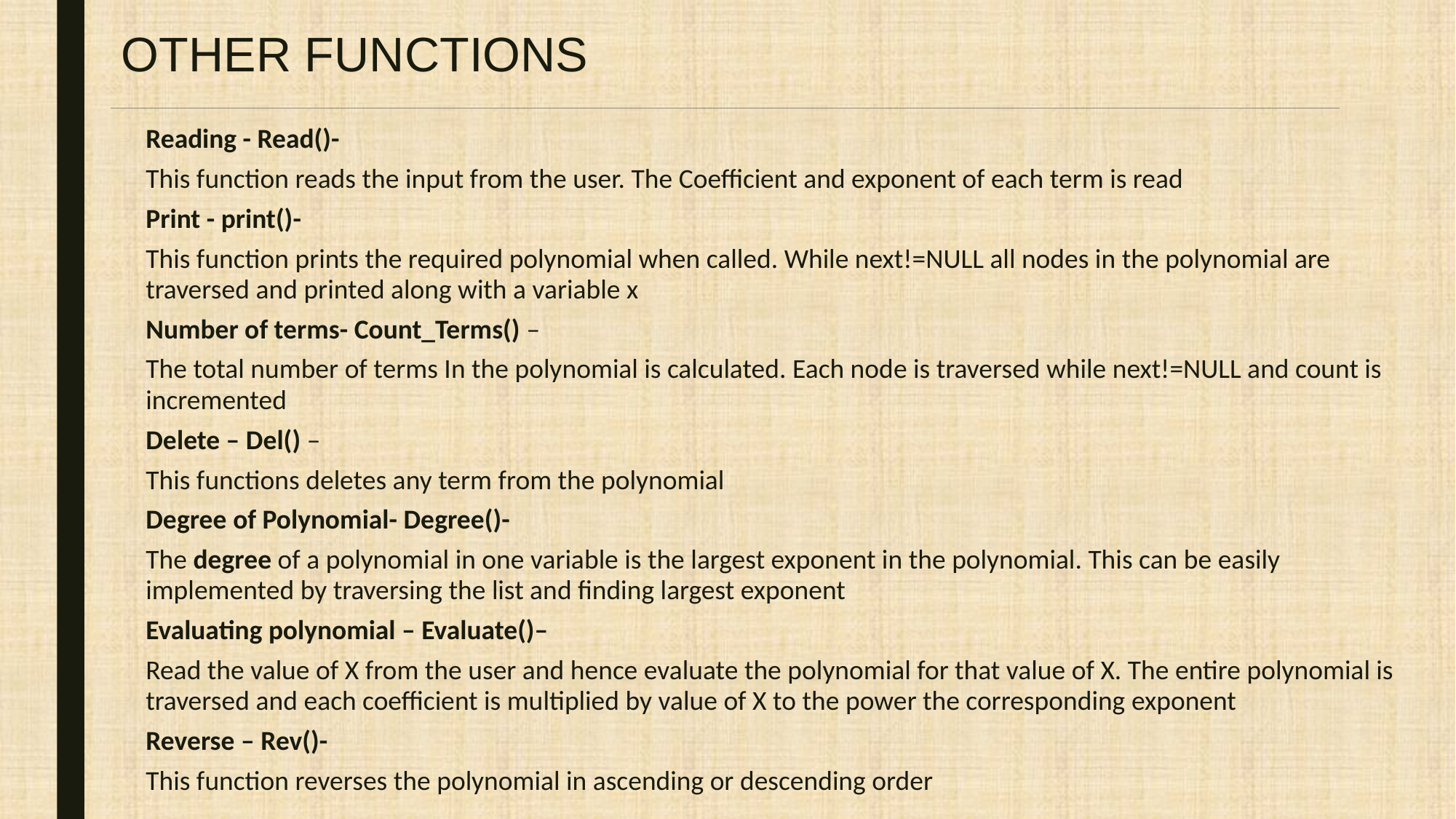

# OTHER FUNCTIONS
Reading - Read()-
This function reads the input from the user. The Coefficient and exponent of each term is read
Print - print()-
This function prints the required polynomial when called. While next!=NULL all nodes in the polynomial are traversed and printed along with a variable x
Number of terms- Count_Terms() –
The total number of terms In the polynomial is calculated. Each node is traversed while next!=NULL and count is incremented
Delete – Del() –
This functions deletes any term from the polynomial
Degree of Polynomial- Degree()-
The degree of a polynomial in one variable is the largest exponent in the polynomial. This can be easily implemented by traversing the list and finding largest exponent
Evaluating polynomial – Evaluate()–
Read the value of X from the user and hence evaluate the polynomial for that value of X. The entire polynomial is traversed and each coefficient is multiplied by value of X to the power the corresponding exponent
Reverse – Rev()-
This function reverses the polynomial in ascending or descending order